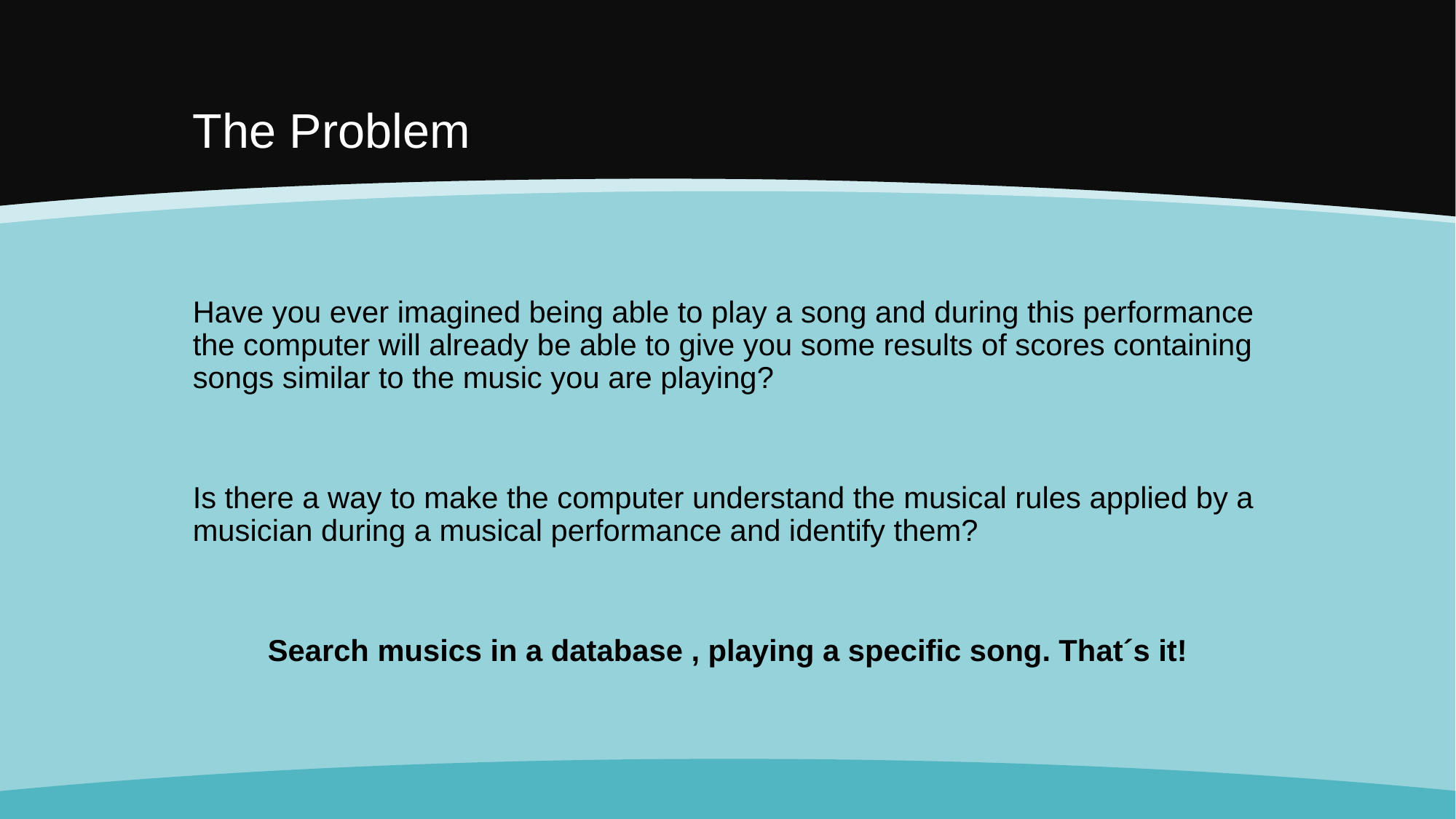

# The Problem

Have you ever imagined being able to play a song and during this performance the computer will already be able to give you some results of scores containing songs similar to the music you are playing?

Is there a way to make the computer understand the musical rules applied by a musician during a musical performance and identify them?

Search musics in a database , playing a specific song. That´s it!